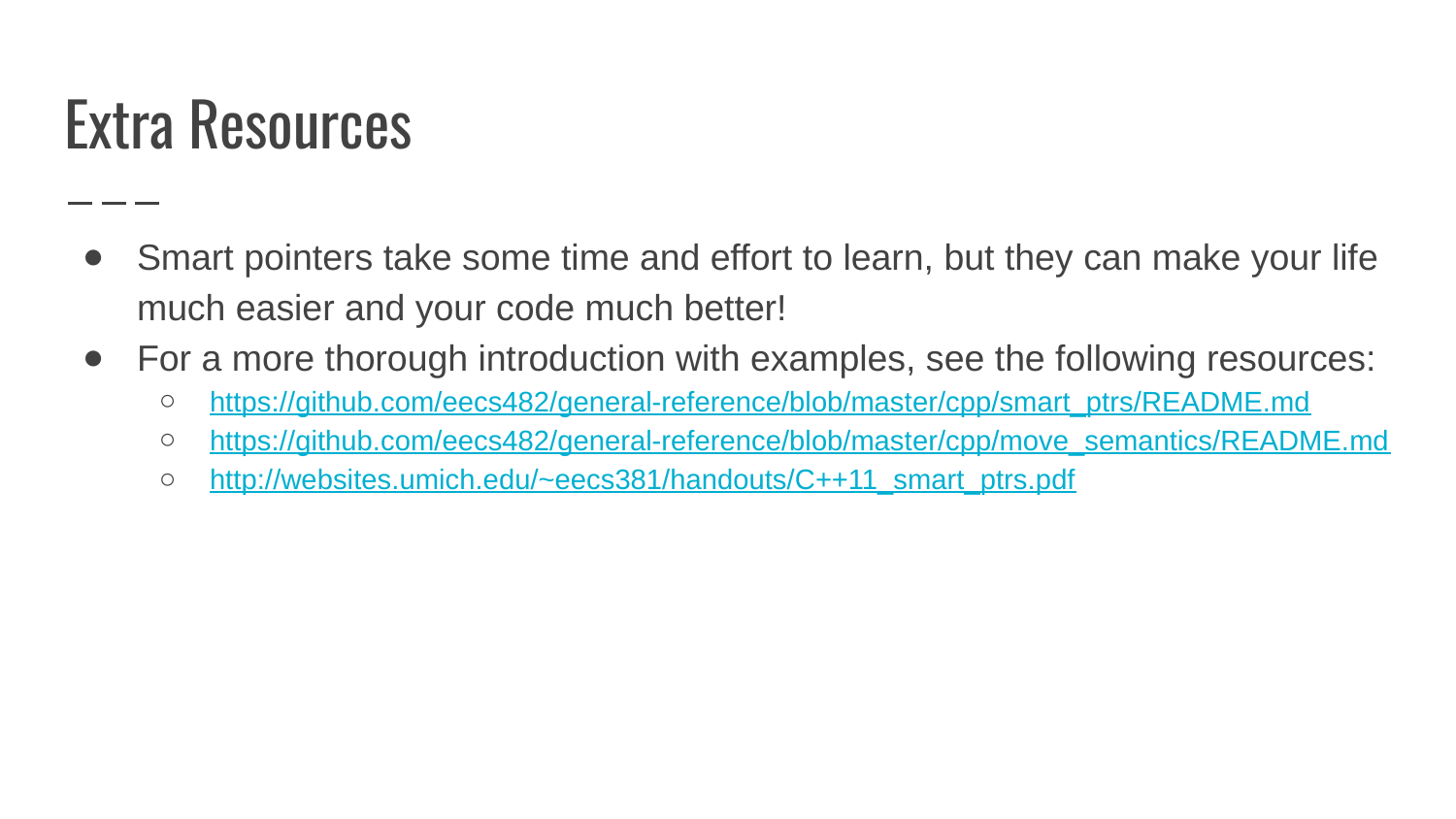

# Extra Resources
Smart pointers take some time and effort to learn, but they can make your life much easier and your code much better!
For a more thorough introduction with examples, see the following resources:
https://github.com/eecs482/general-reference/blob/master/cpp/smart_ptrs/README.md
https://github.com/eecs482/general-reference/blob/master/cpp/move_semantics/README.md
http://websites.umich.edu/~eecs381/handouts/C++11_smart_ptrs.pdf